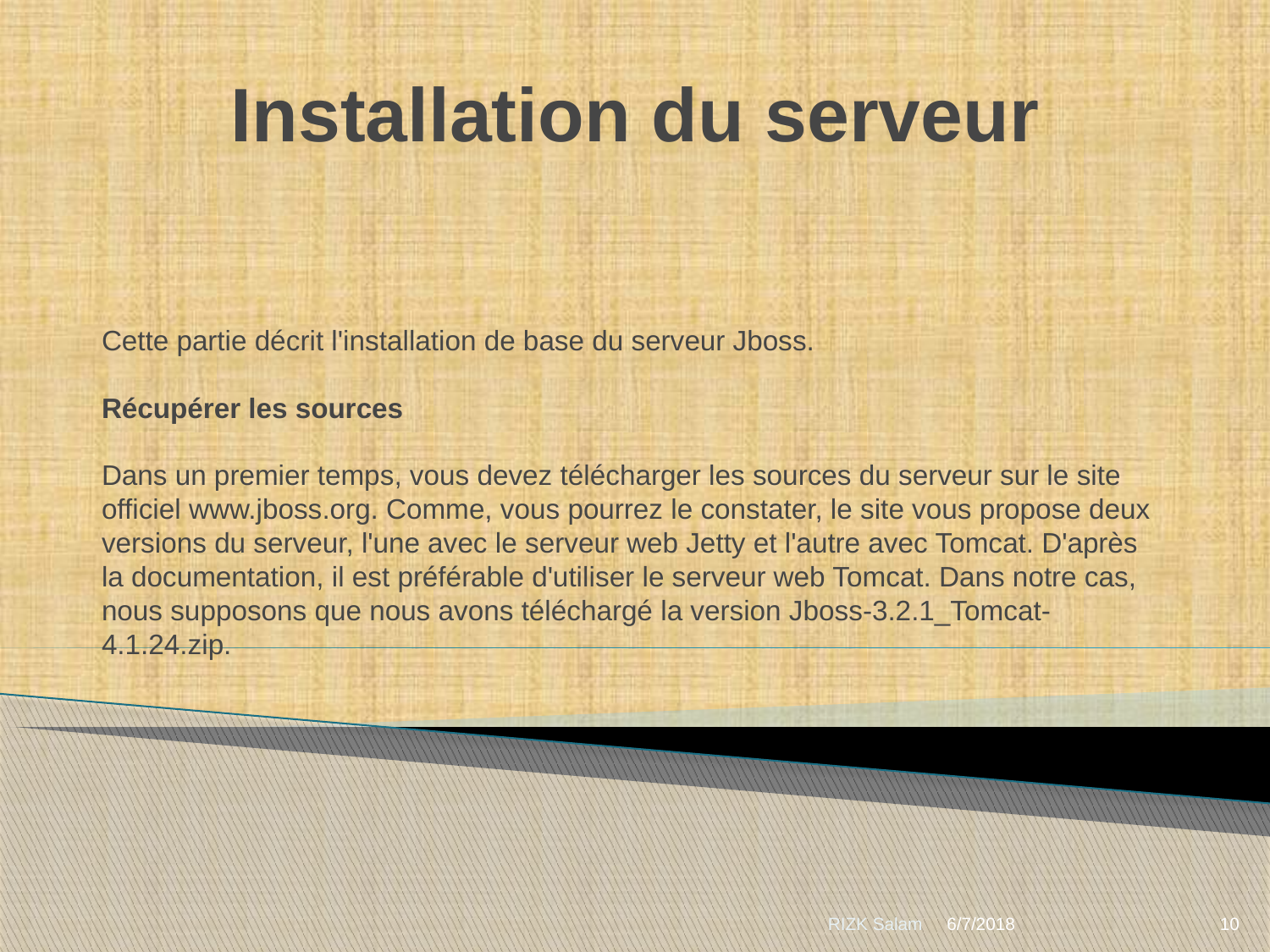

# Installation du serveur

Cette partie décrit l'installation de base du serveur Jboss.
Récupérer les sources
Dans un premier temps, vous devez télécharger les sources du serveur sur le site officiel www.jboss.org. Comme, vous pourrez le constater, le site vous propose deux versions du serveur, l'une avec le serveur web Jetty et l'autre avec Tomcat. D'après la documentation, il est préférable d'utiliser le serveur web Tomcat. Dans notre cas, nous supposons que nous avons téléchargé la version Jboss-3.2.1_Tomcat-4.1.24.zip.
RIZK Salam
6/7/2018
10